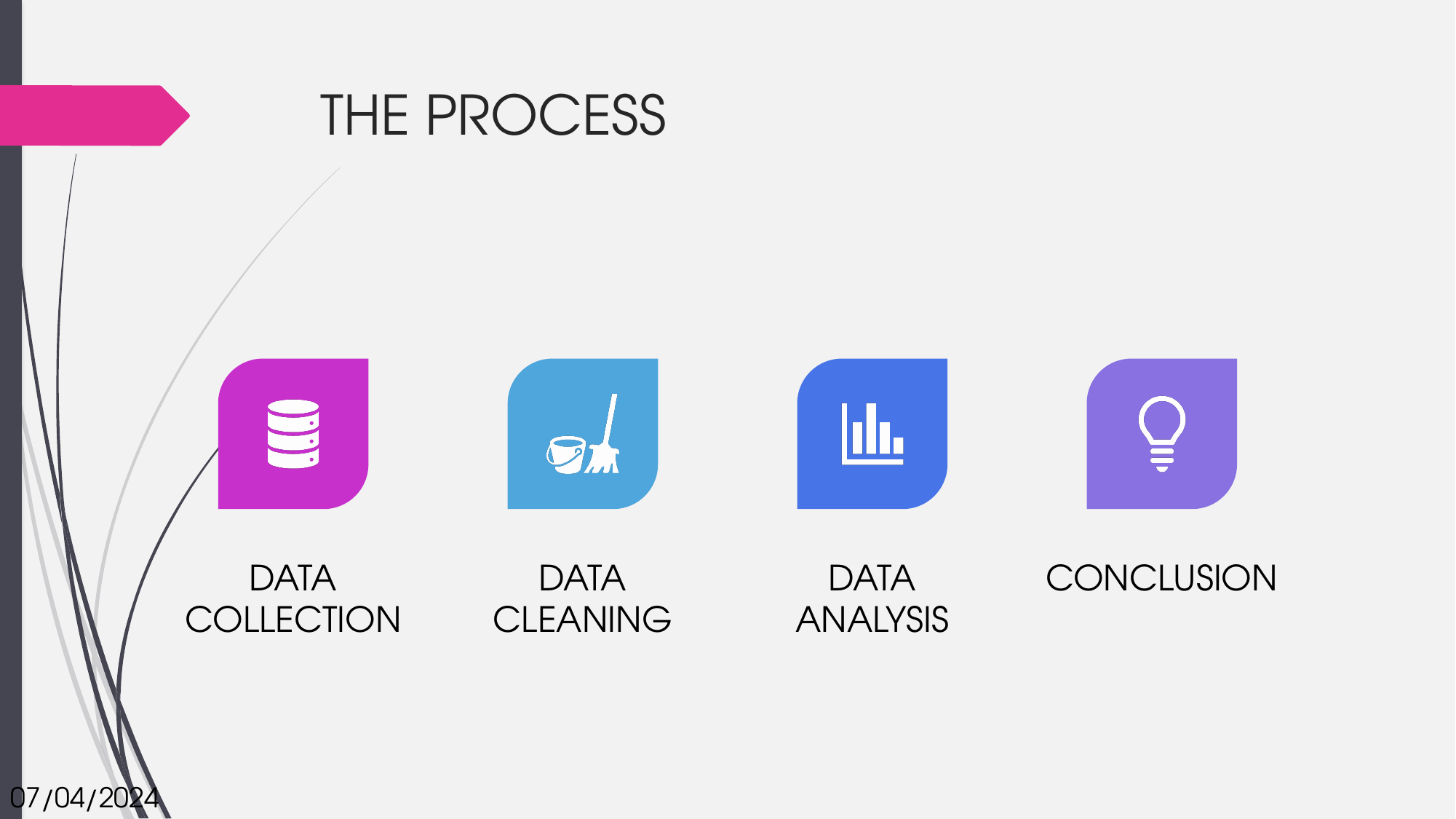

# THE PROCESS
Data Collection
Data Cleaning
Data Analysis
Conclusion
07/04/2024